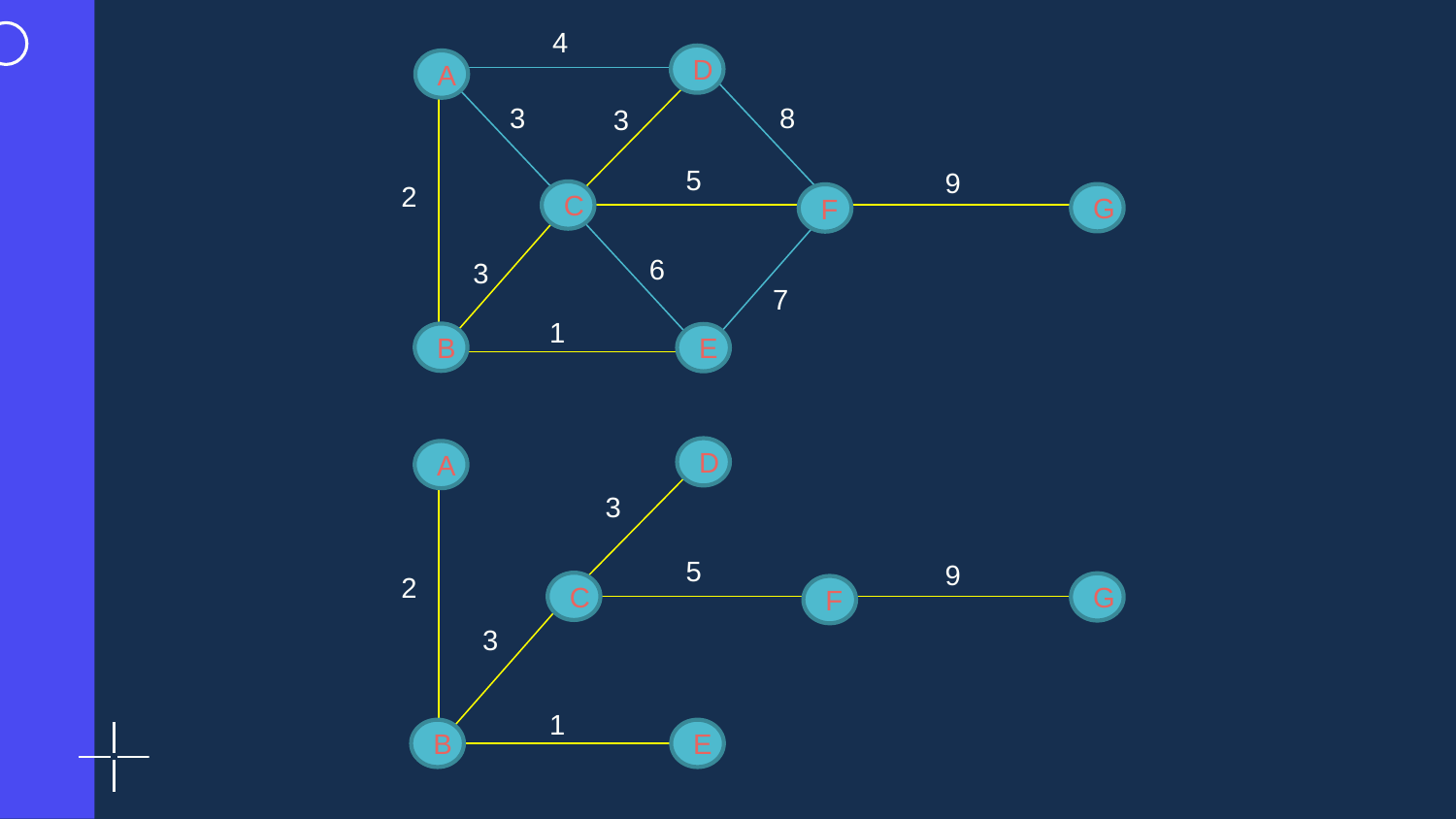

4
D
A
8
3
3
5
9
2
C
G
F
6
3
7
1
B
E
D
A
3
5
9
2
C
G
F
3
1
B
E